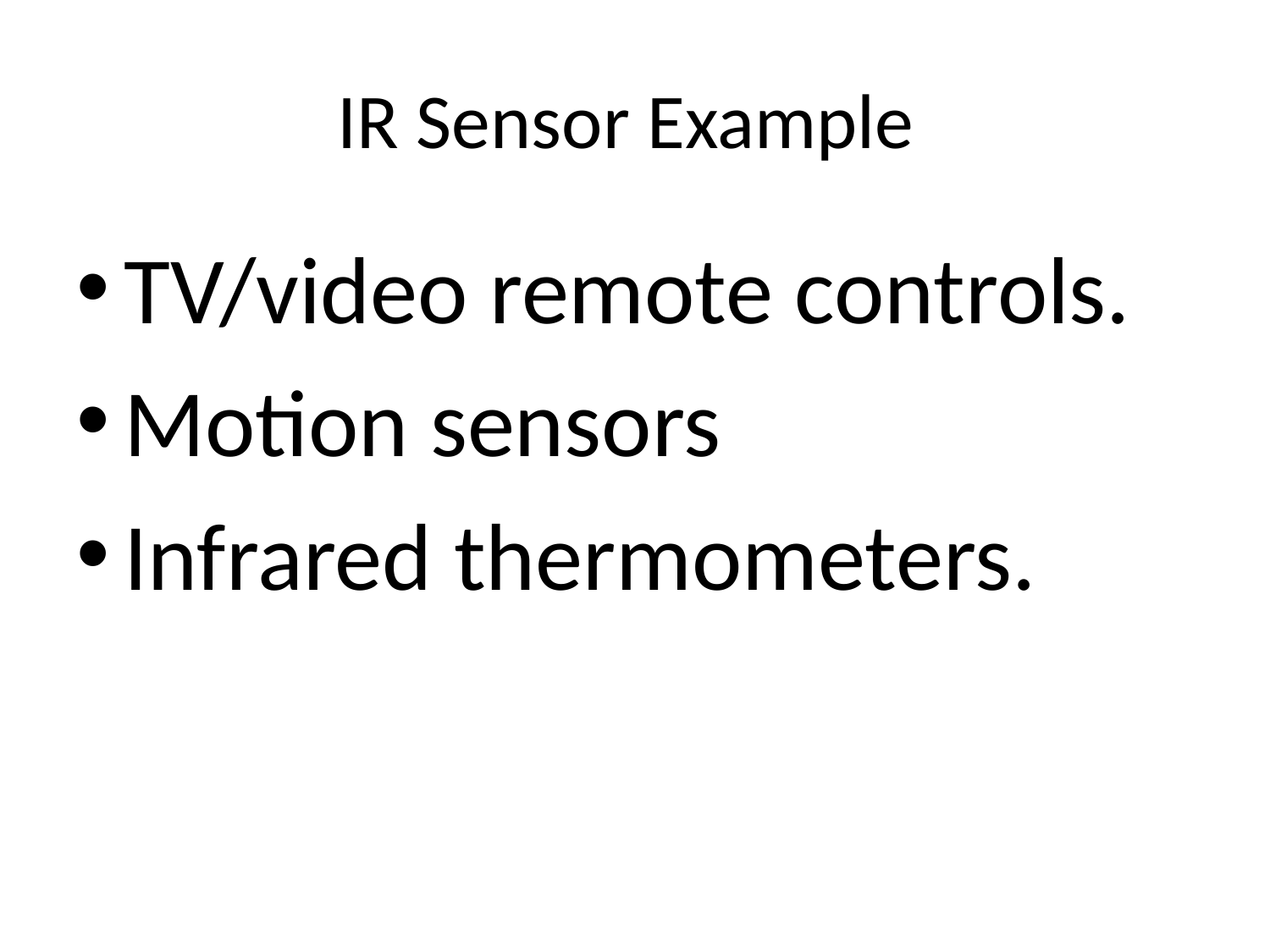

# IR Sensor Example
TV/video remote controls.
Motion sensors
Infrared thermometers.